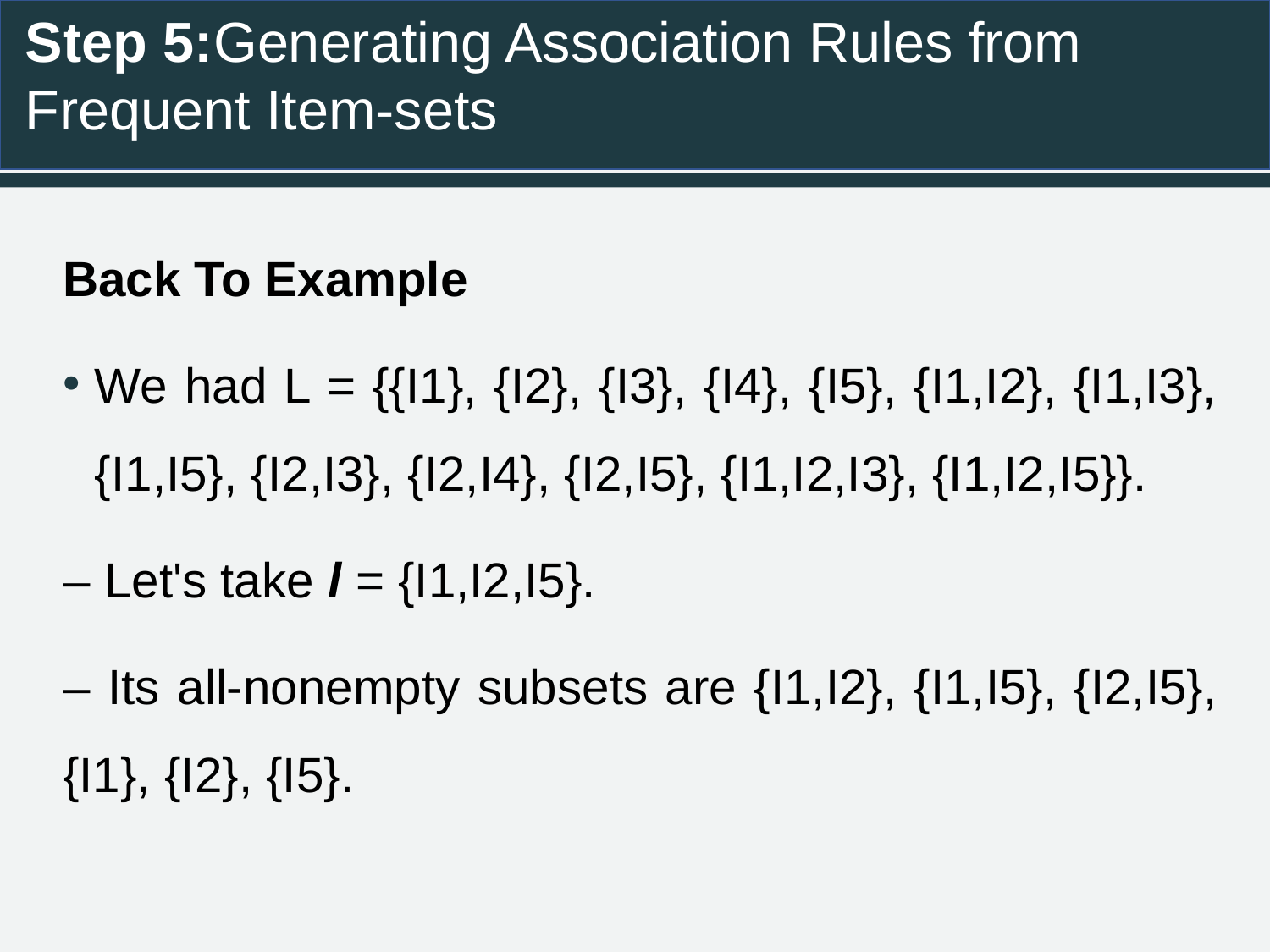

#
Step 5:Generating Association Rules from Frequent Item-sets
Back To Example
We had L = {{I1}, {I2}, {I3}, {I4}, {I5}, {I1,I2}, {I1,I3}, {I1,I5}, {I2,I3}, {I2,I4}, {I2,I5}, {I1,I2,I3}, {I1,I2,I5}}.
– Let's take l = {I1,I2,I5}.
– Its all-nonempty subsets are {I1,I2}, {I1,I5}, {I2,I5}, {I1}, {I2}, {I5}.